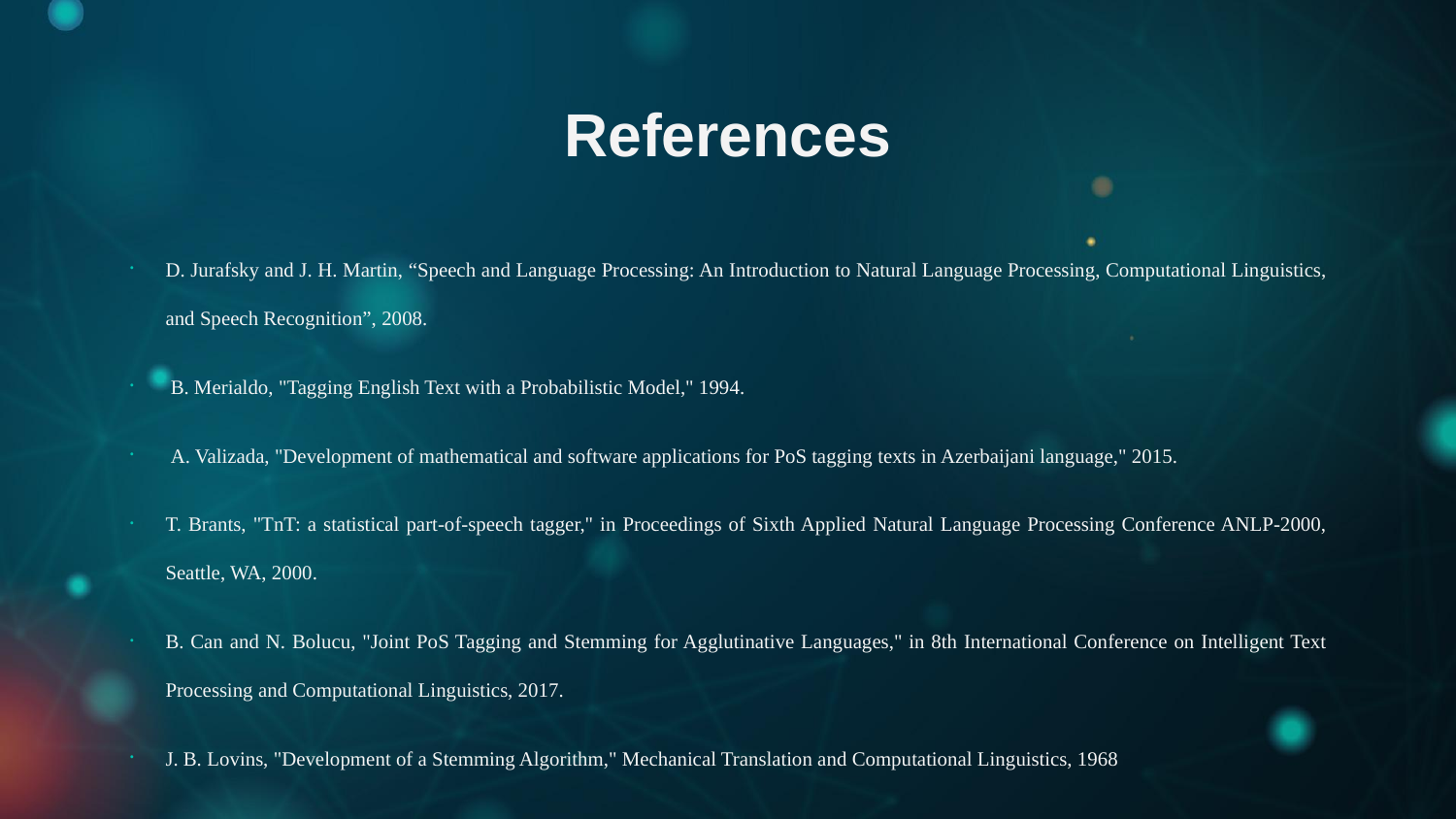

# References

D. Jurafsky and J. H. Martin, “Speech and Language Processing: An Introduction to Natural Language Processing, Computational Linguistics, and Speech Recognition”, 2008.
 B. Merialdo, "Tagging English Text with a Probabilistic Model," 1994.
 A. Valizada, "Development of mathematical and software applications for PoS tagging texts in Azerbaijani language," 2015.
T. Brants, "TnT: a statistical part-of-speech tagger," in Proceedings of Sixth Applied Natural Language Processing Conference ANLP-2000, Seattle, WA, 2000.
B. Can and N. Bolucu, "Joint PoS Tagging and Stemming for Agglutinative Languages," in 8th International Conference on Intelligent Text Processing and Computational Linguistics, 2017.
J. B. Lovins, "Development of a Stemming Algorithm," Mechanical Translation and Computational Linguistics, 1968